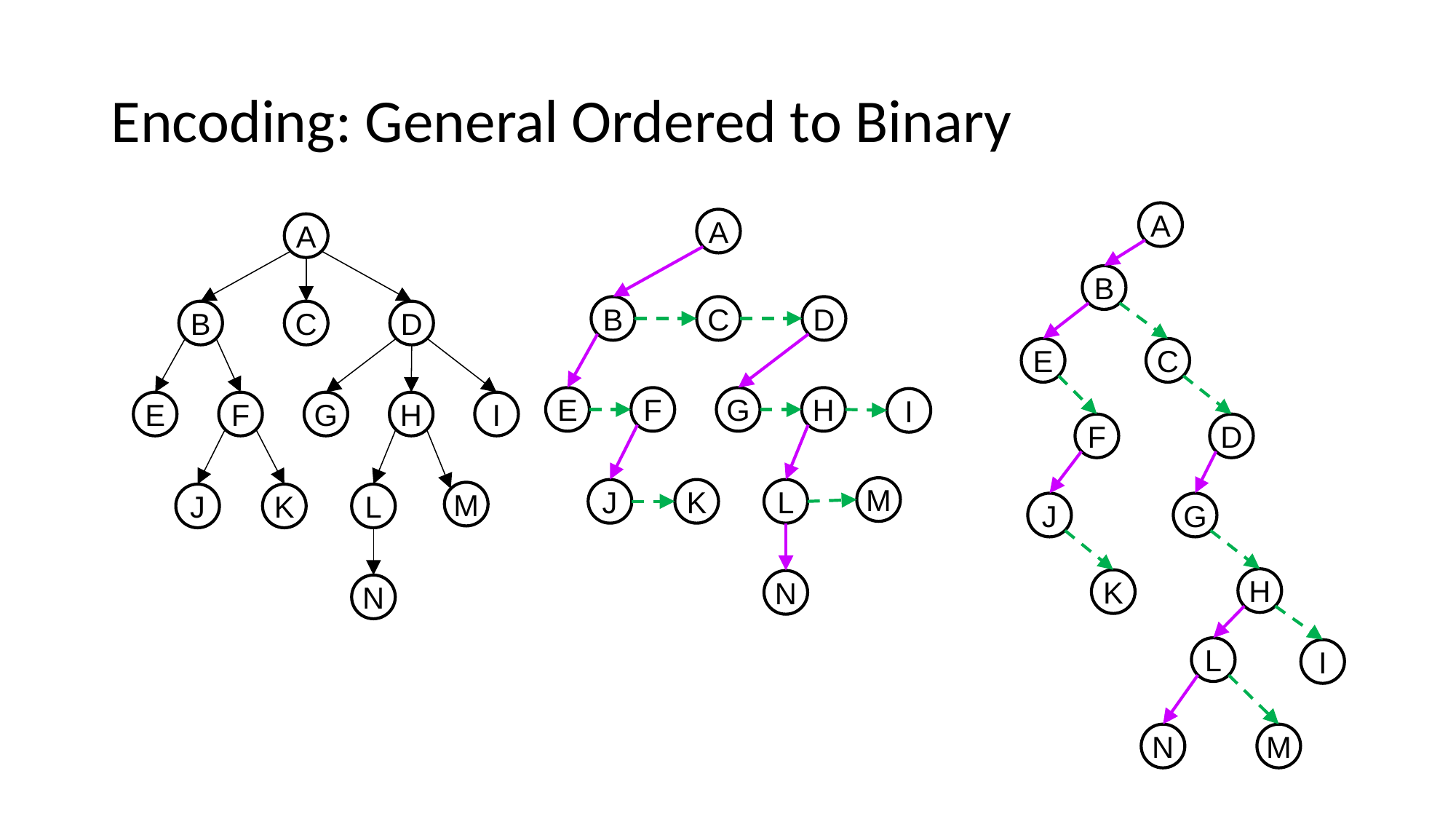

# Encoding: General Ordered to Binary
A
A
A
B
B
C
D
B
C
D
E
C
E
F
G
H
I
E
F
G
H
I
F
D
M
J
K
L
M
J
K
L
J
G
H
K
N
N
L
I
N
M